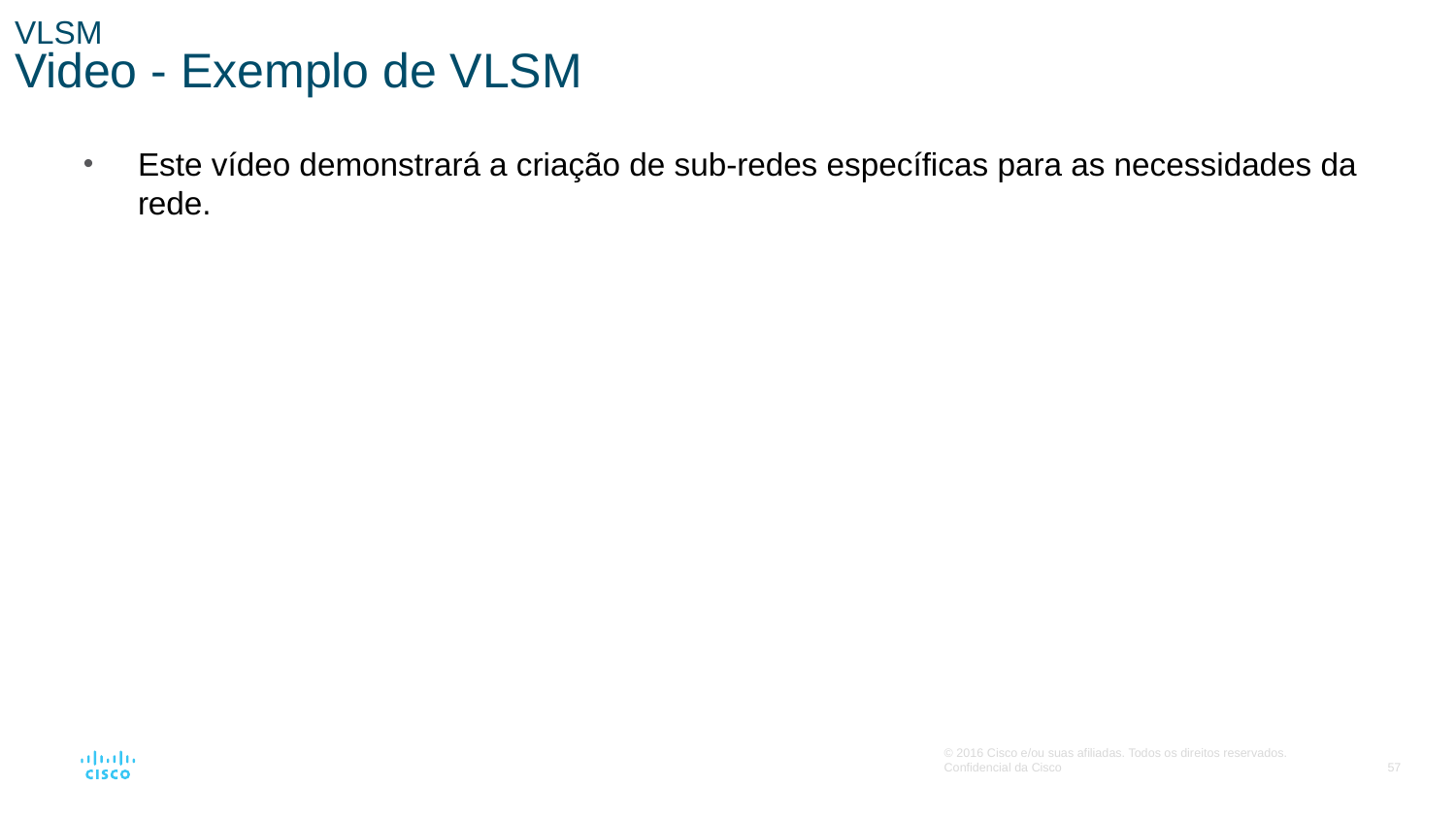

# VLSM Video - Exemplo de VLSM
Este vídeo demonstrará a criação de sub-redes específicas para as necessidades da rede.